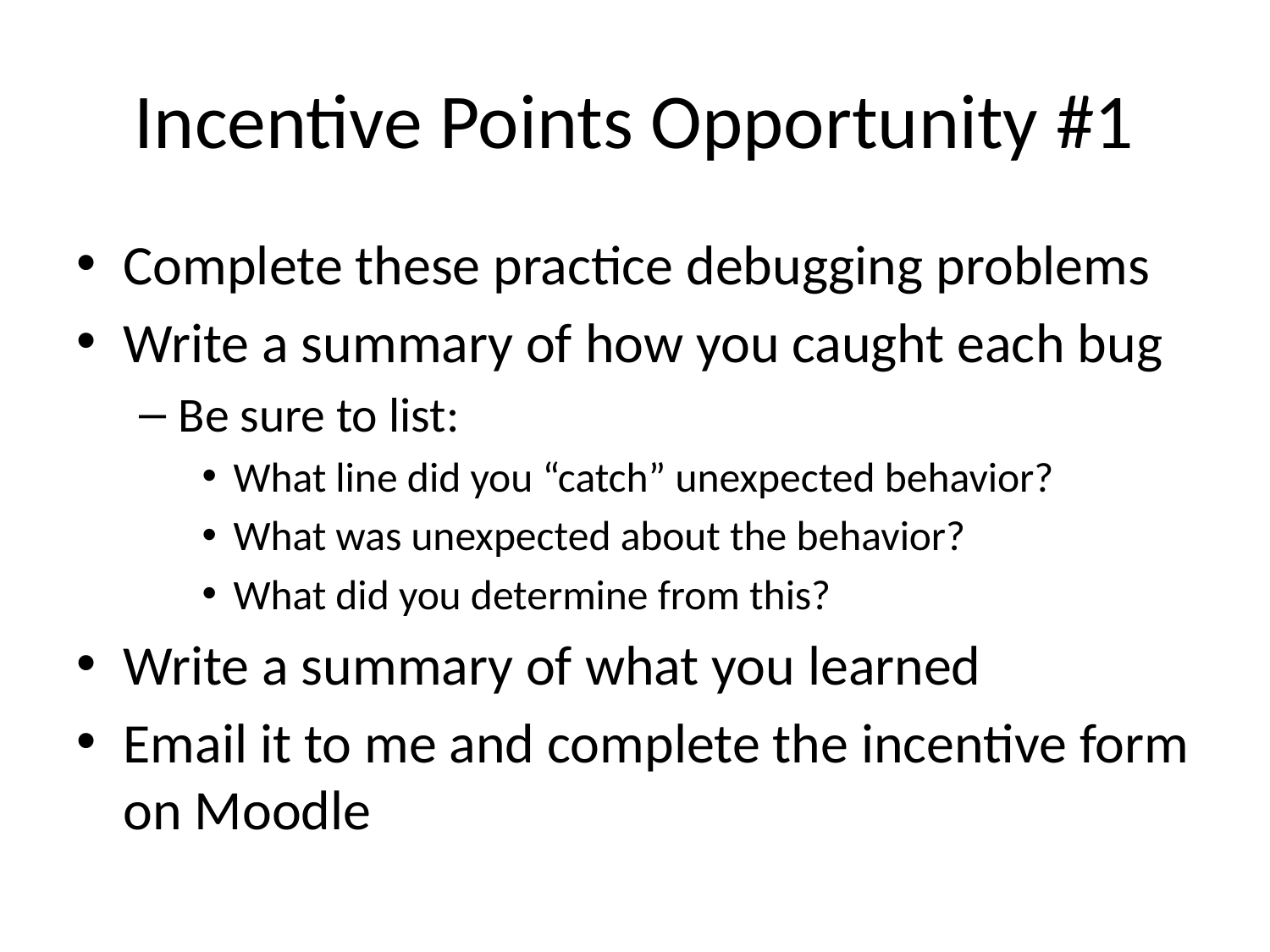

# Incentive Points Opportunity #1
Complete these practice debugging problems
Write a summary of how you caught each bug
Be sure to list:
What line did you “catch” unexpected behavior?
What was unexpected about the behavior?
What did you determine from this?
Write a summary of what you learned
Email it to me and complete the incentive form on Moodle